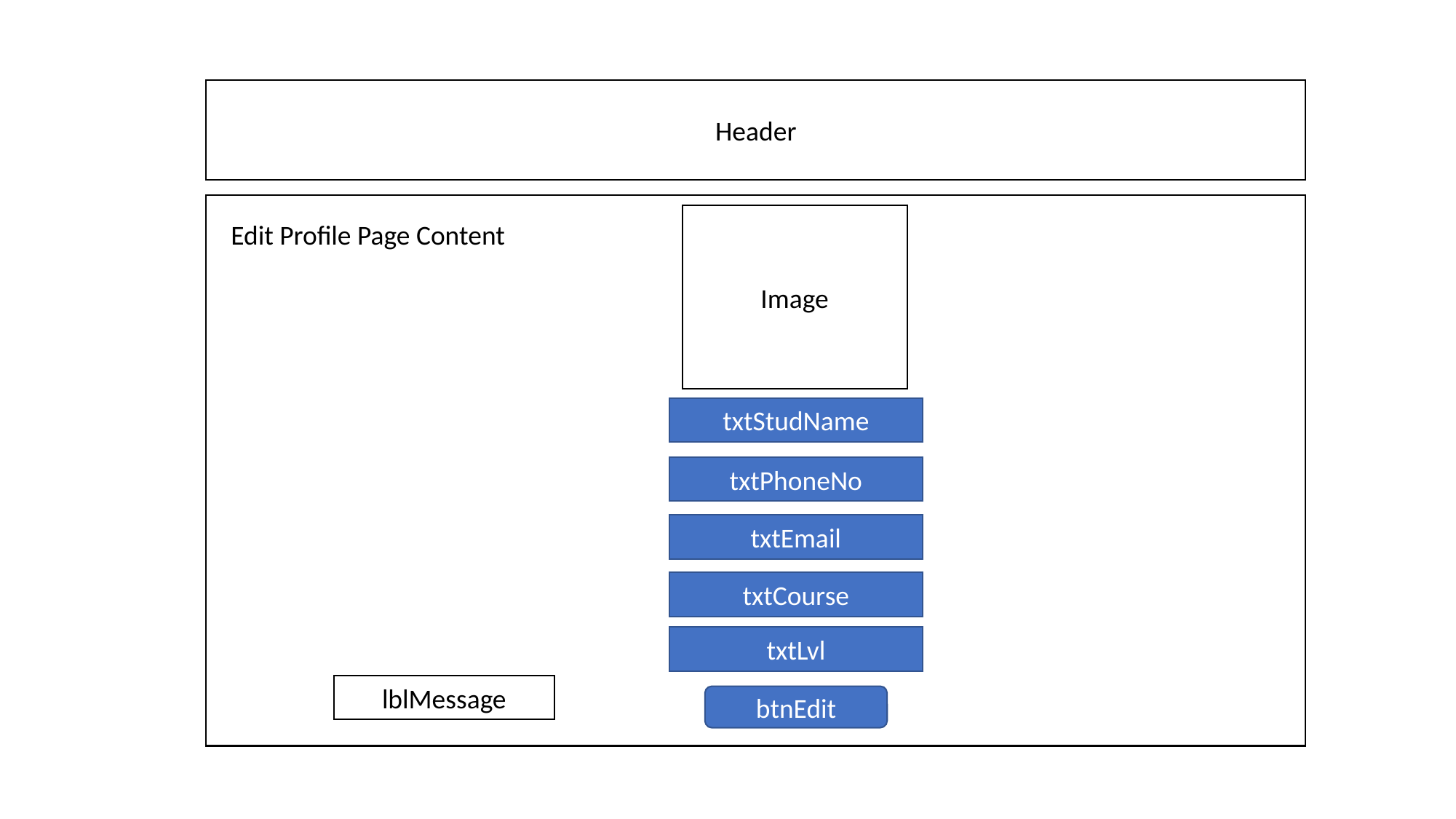

Header

Image
Edit Profile Page Content
txtStudName
txtPhoneNo
txtEmail
txtCourse
txtLvl
lblMessage
btnEdit